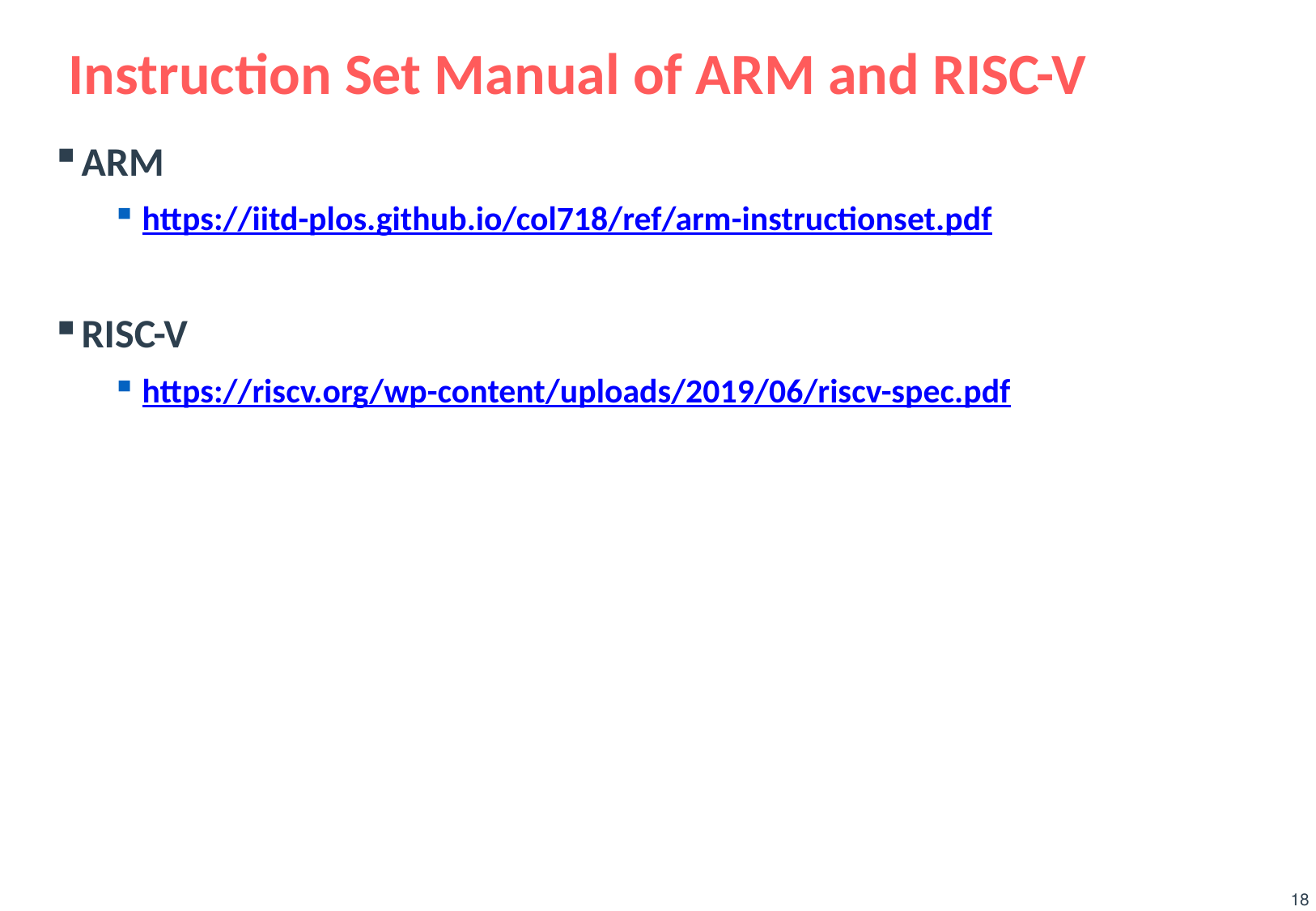

# Instruction Set Manual of ARM and RISC-V
ARM
https://iitd-plos.github.io/col718/ref/arm-instructionset.pdf

RISC-V
https://riscv.org/wp-content/uploads/2019/06/riscv-spec.pdf
18